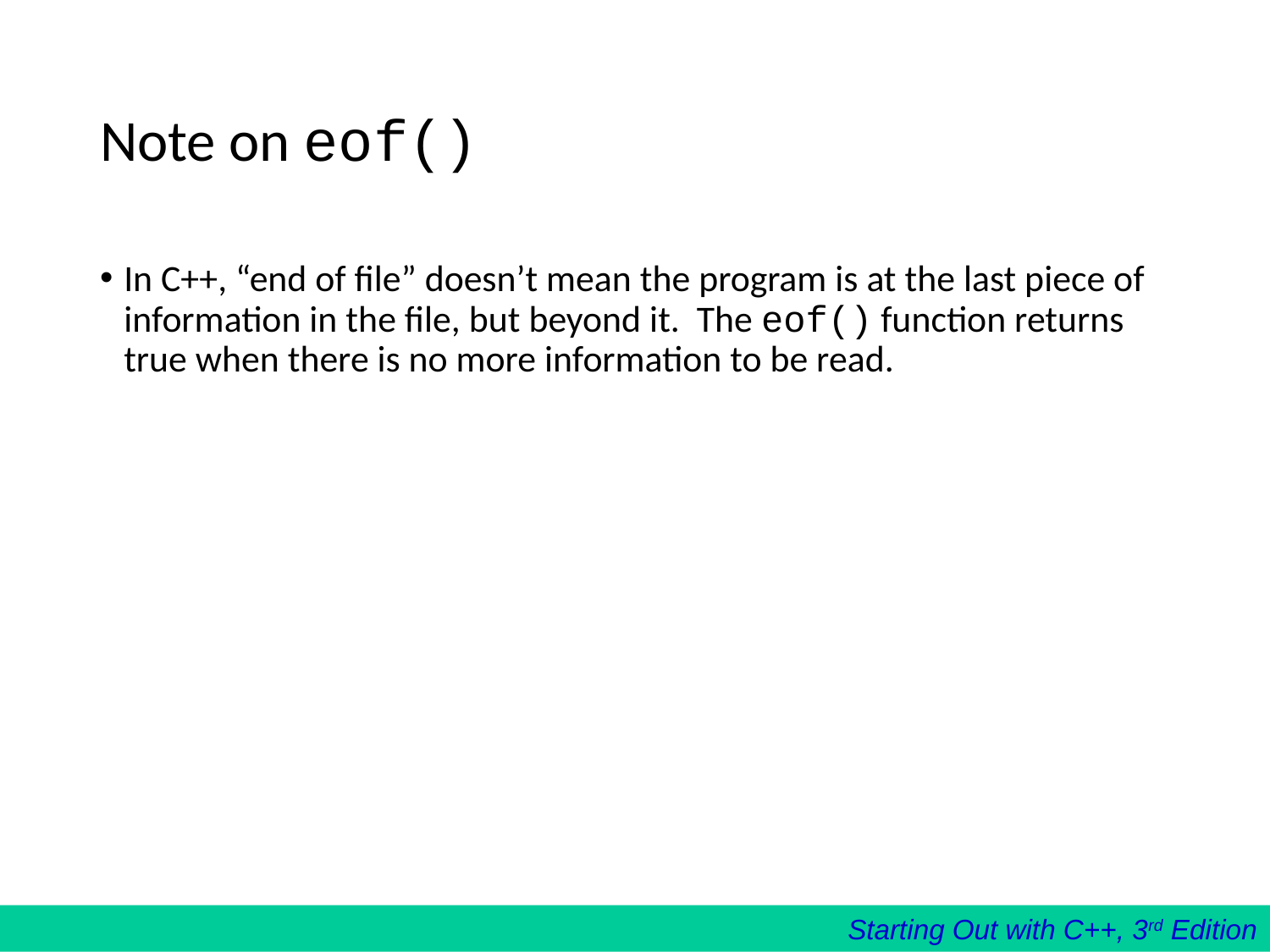

# Note on eof()
In C++, “end of file” doesn’t mean the program is at the last piece of information in the file, but beyond it.  The eof() function returns true when there is no more information to be read.